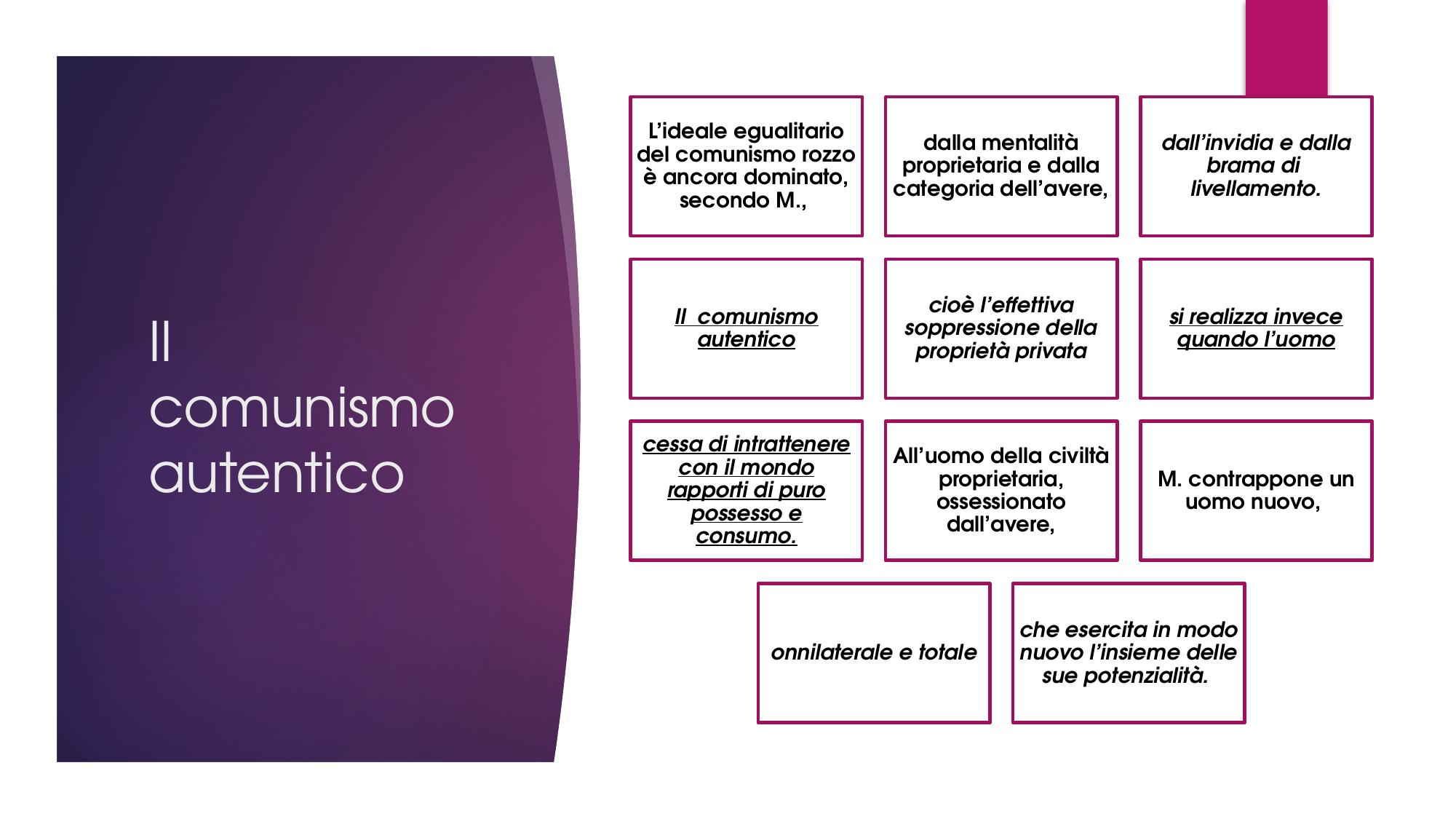

L’ideale egualitario del comunismo rozzo è ancora dominato, secondo M.,
dalla mentalità proprietaria e dalla categoria dell’avere,
dall’invidia e dalla brama di  livellamento.
Il  comunismo autentico
cioè l’effettiva soppressione della proprietà privata
si realizza invece quando l’uomo
cessa di intrattenere con il mondo rapporti di puro possesso e consumo.
All’uomo della civiltà proprietaria, ossessionato dall’avere,
M. contrappone un uomo nuovo,
onnilaterale e totale
che esercita in modo nuovo l’insieme delle sue potenzialità.
# Il comunismo autentico